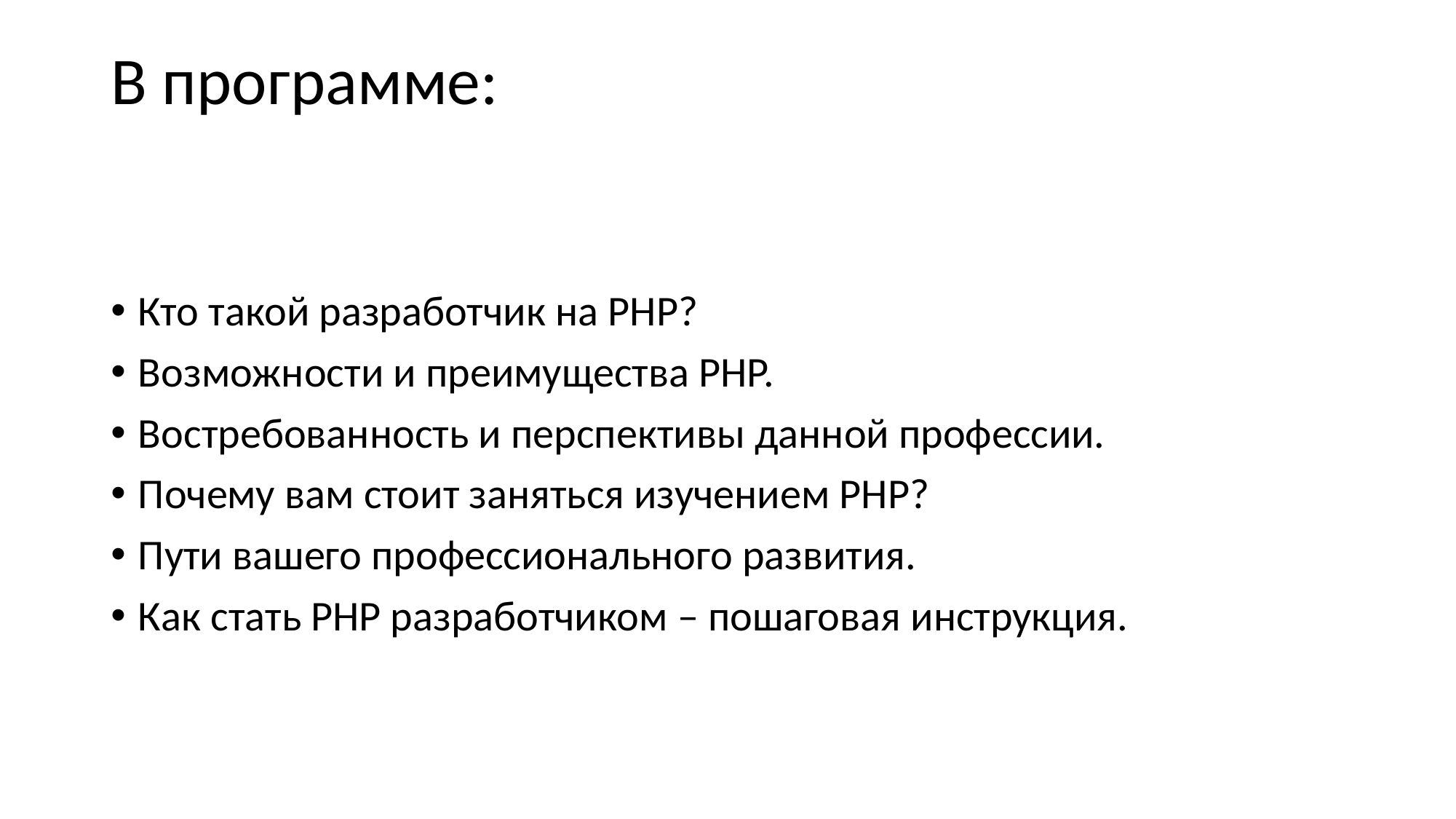

# В программе:

Кто такой разработчик на РНР?
Возможности и преимущества PHP.
Востребованность и перспективы данной профессии.
Почему вам стоит заняться изучением РНР?
Пути вашего профессионального развития.
Как стать РНР разработчиком – пошаговая инструкция.